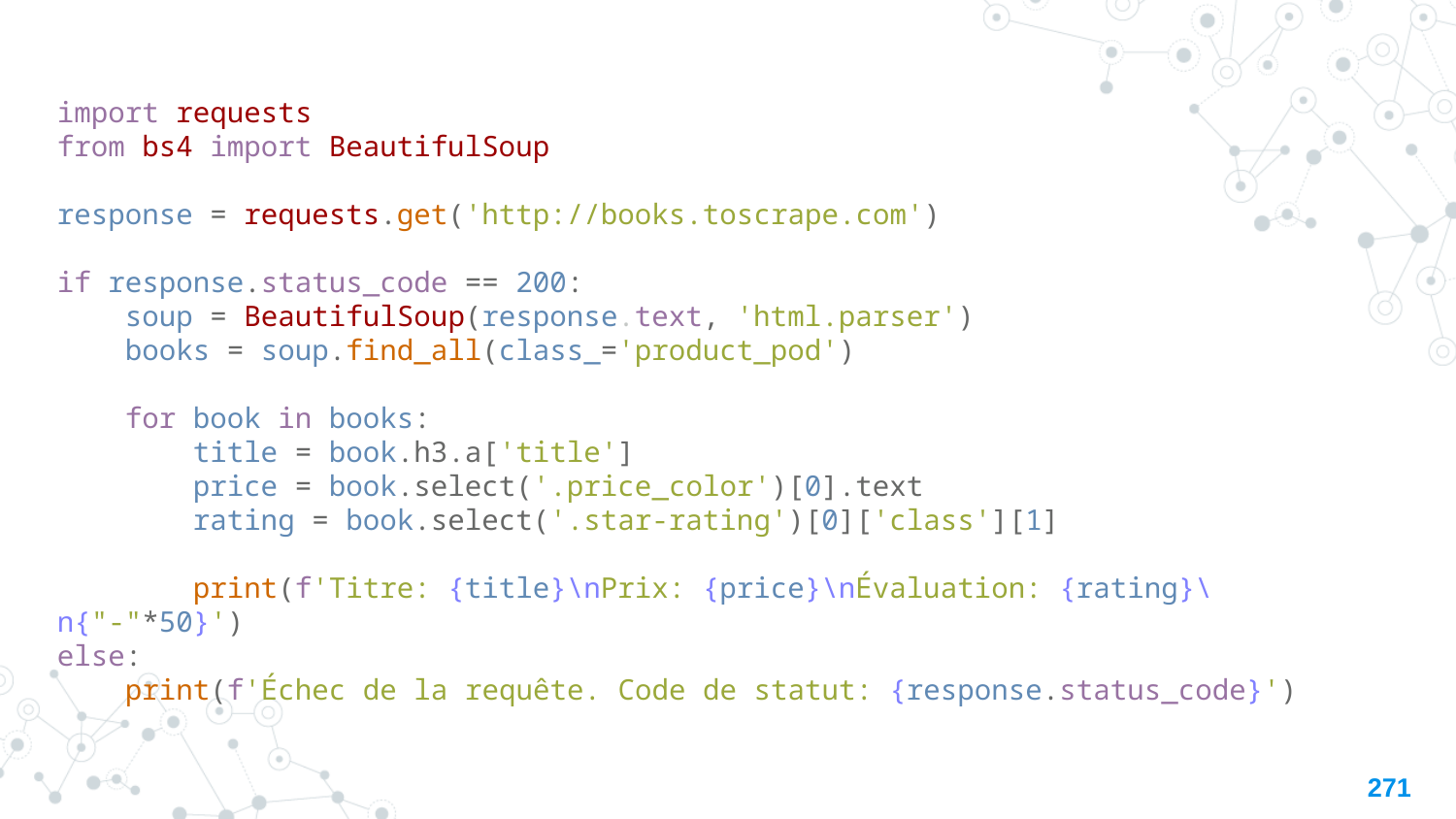

import requests
from bs4 import BeautifulSoup

response = requests.get('http://books.toscrape.com')
if response.status_code == 200:
    soup = BeautifulSoup(response.text, 'html.parser')
    books = soup.find_all(class_='product_pod')
    for book in books:
        title = book.h3.a['title']
        price = book.select('.price_color')[0].text
        rating = book.select('.star-rating')[0]['class'][1]
        print(f'Titre: {title}\nPrix: {price}\nÉvaluation: {rating}\n{"-"*50}')
else:
    print(f'Échec de la requête. Code de statut: {response.status_code}')
271